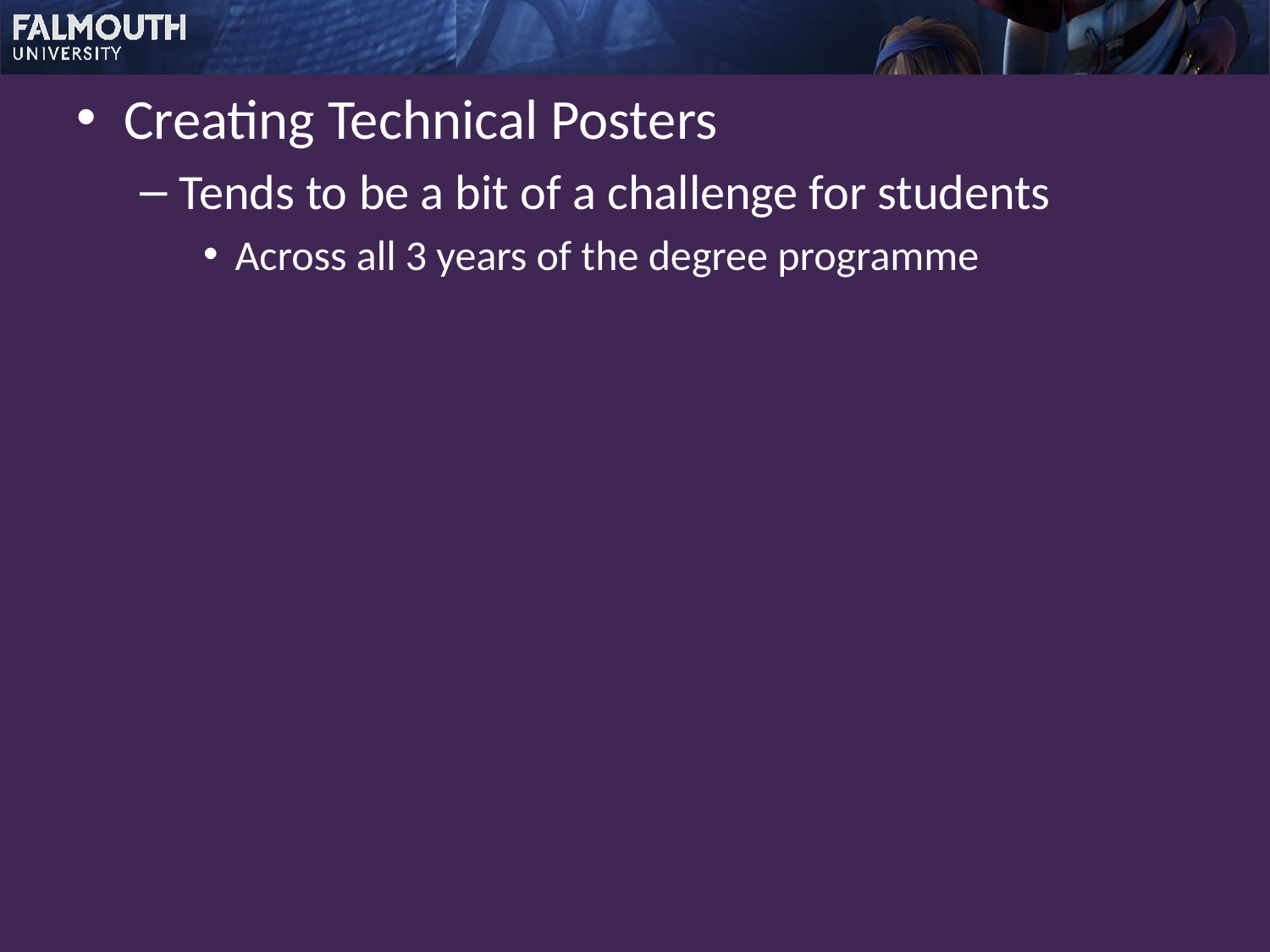

Creating Technical Posters
Tends to be a bit of a challenge for students
Across all 3 years of the degree programme